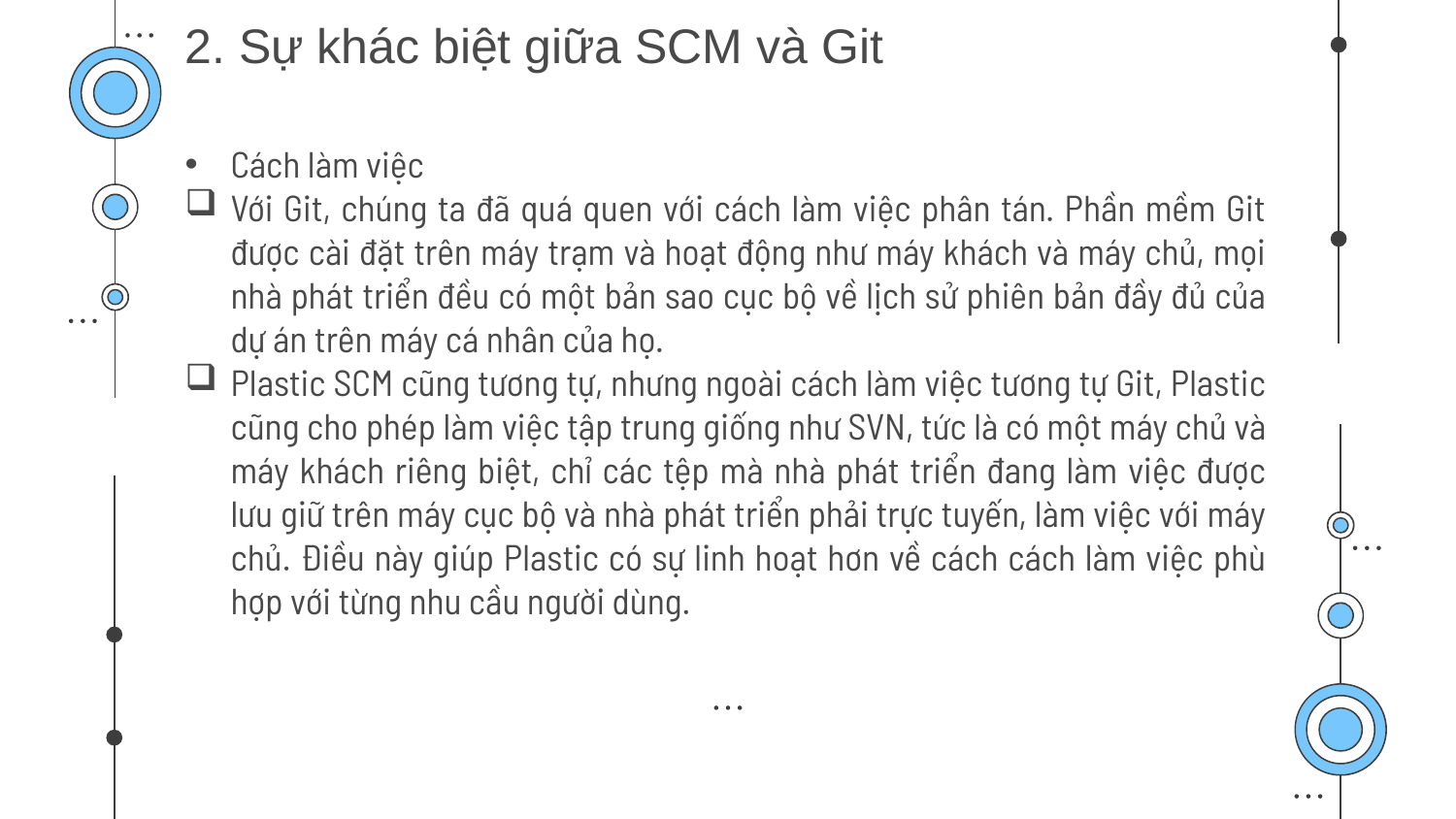

# 2. Sự khác biệt giữa SCM và Git
Cách làm việc
Với Git, chúng ta đã quá quen với cách làm việc phân tán. Phần mềm Git được cài đặt trên máy trạm và hoạt động như máy khách và máy chủ, mọi nhà phát triển đều có một bản sao cục bộ về lịch sử phiên bản đầy đủ của dự án trên máy cá nhân của họ.
Plastic SCM cũng tương tự, nhưng ngoài cách làm việc tương tự Git, Plastic cũng cho phép làm việc tập trung giống như SVN, tức là có một máy chủ và máy khách riêng biệt, chỉ các tệp mà nhà phát triển đang làm việc được lưu giữ trên máy cục bộ và nhà phát triển phải trực tuyến, làm việc với máy chủ. Điều này giúp Plastic có sự linh hoạt hơn về cách cách làm việc phù hợp với từng nhu cầu người dùng.